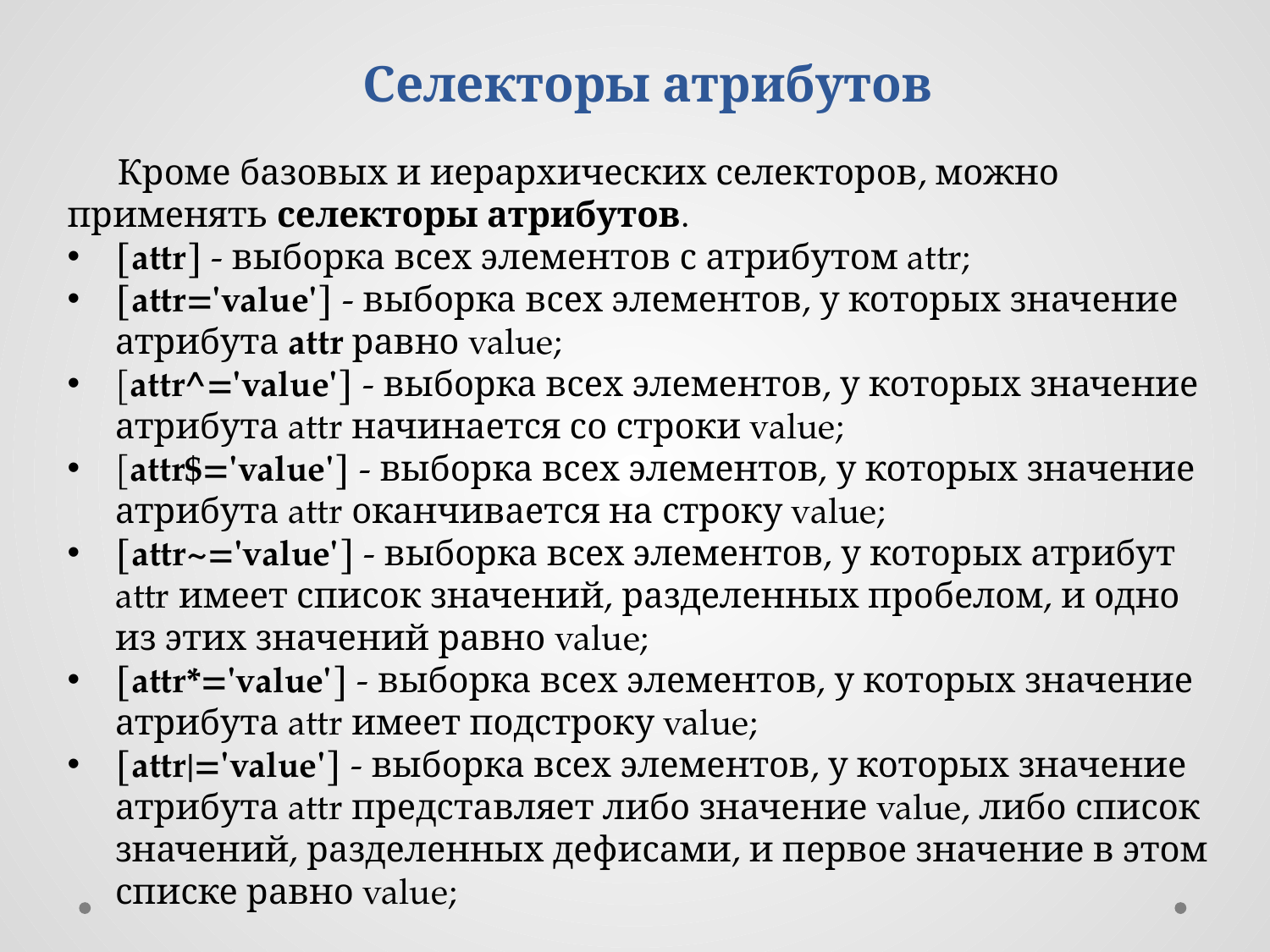

Селекторы атрибутов
Кроме базовых и иерархических селекторов, можно применять селекторы атрибутов.
[attr] - выборка всех элементов с атрибутом attr;
[attr='value'] - выборка всех элементов, у которых значение атрибута attr равно value;
[attr^='value'] - выборка всех элементов, у которых значение атрибута attr начинается со строки value;
[attr$='value'] - выборка всех элементов, у которых значение атрибута attr оканчивается на строку value;
[attr~='value'] - выборка всех элементов, у которых атрибут attr имеет список значений, разделенных пробелом, и одно из этих значений равно value;
[attr*='value'] - выборка всех элементов, у которых значение атрибута attr имеет подстроку value;
[attr|='value'] - выборка всех элементов, у которых значение атрибута attr представляет либо значение value, либо список значений, разделенных дефисами, и первое значение в этом списке равно value;